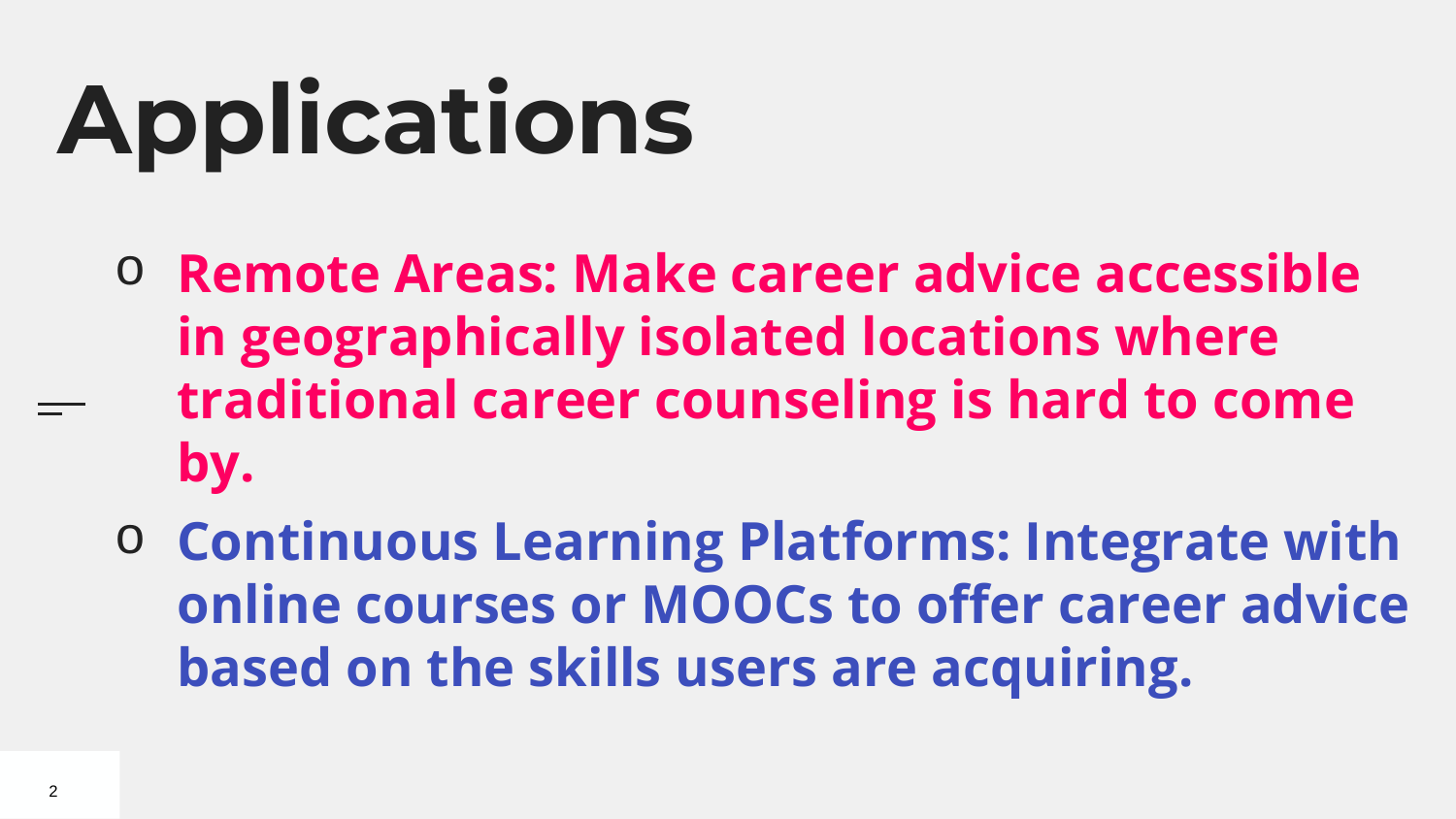

# Applications
Remote Areas: Make career advice accessible in geographically isolated locations where traditional career counseling is hard to come by.
Continuous Learning Platforms: Integrate with online courses or MOOCs to offer career advice based on the skills users are acquiring.
2